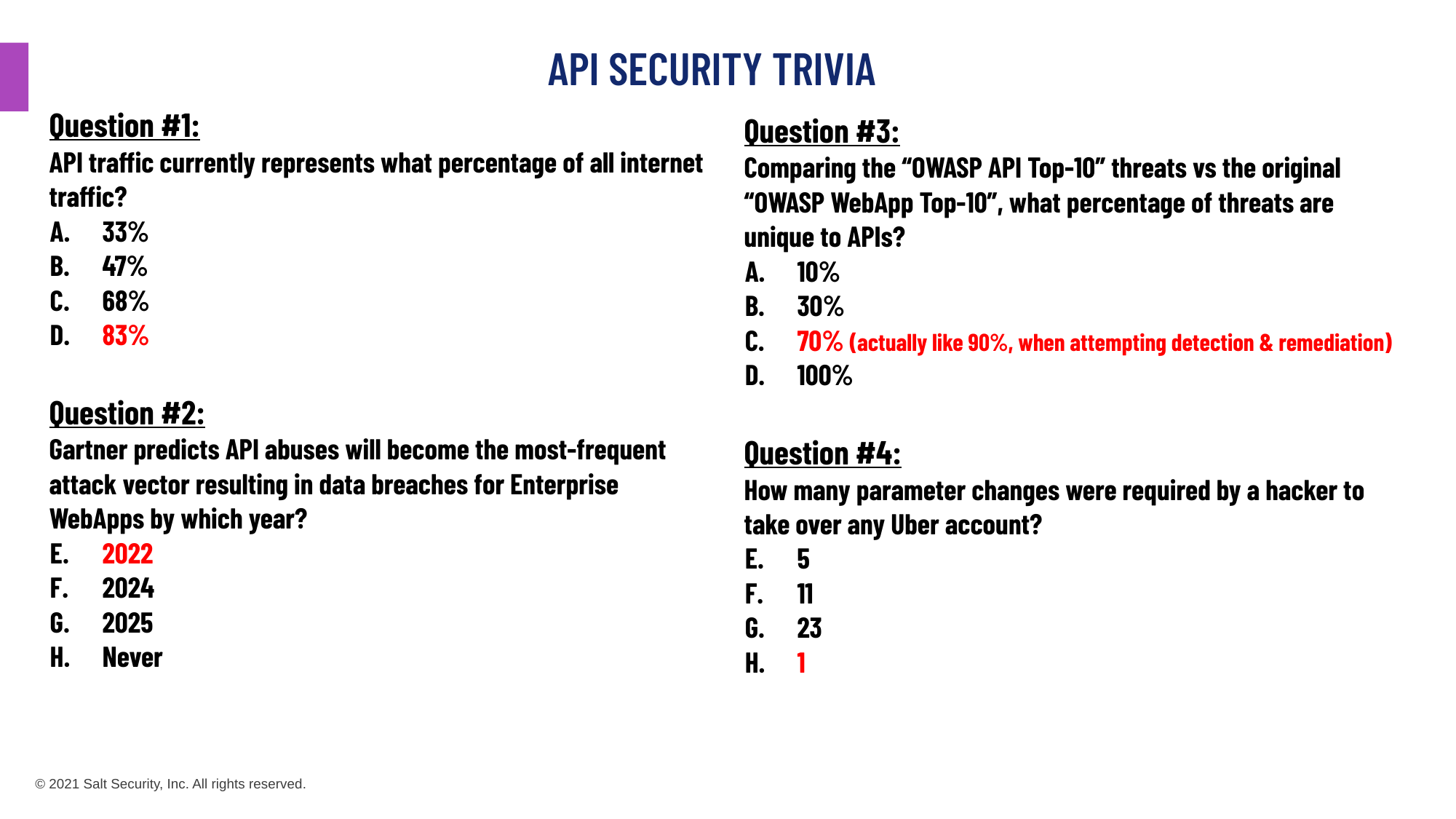

API SECURITY TRIVIA
Question #1:
API traffic currently represents what percentage of all internet traffic?
33%
47%
68%
83%

Question #2:
Gartner predicts API abuses will become the most-frequent attack vector resulting in data breaches for Enterprise WebApps by which year?
2022
2024
2025
Never

Question #3:
Comparing the “OWASP API Top-10” threats vs the original “OWASP WebApp Top-10”, what percentage of threats are unique to APIs?
10%
30%
70% (actually like 90%, when attempting detection & remediation)
100%

Question #4:
How many parameter changes were required by a hacker to take over any Uber account?
5
11
23
1